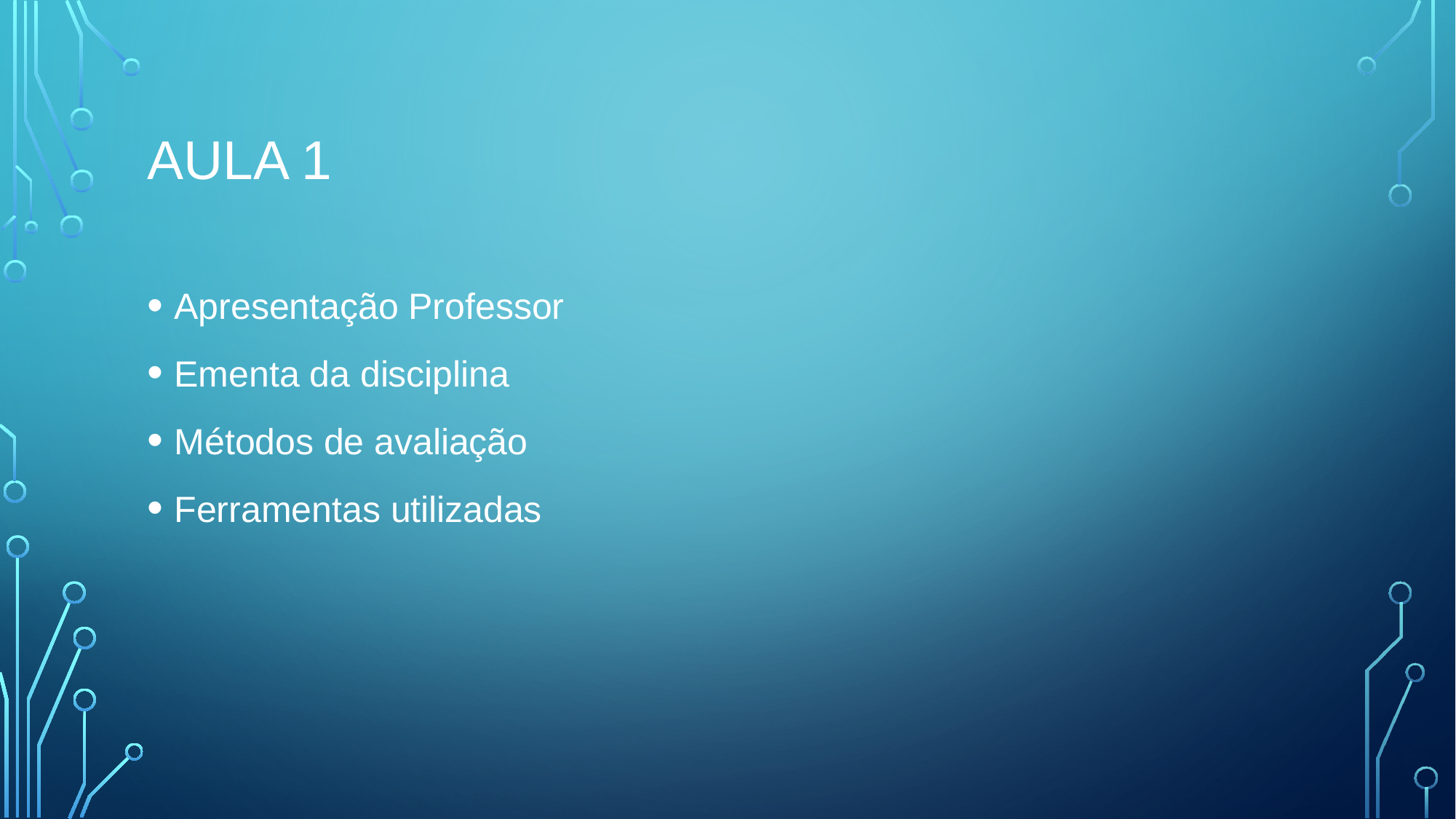

# Aula 1
Apresentação Professor
Ementa da disciplina
Métodos de avaliação
Ferramentas utilizadas